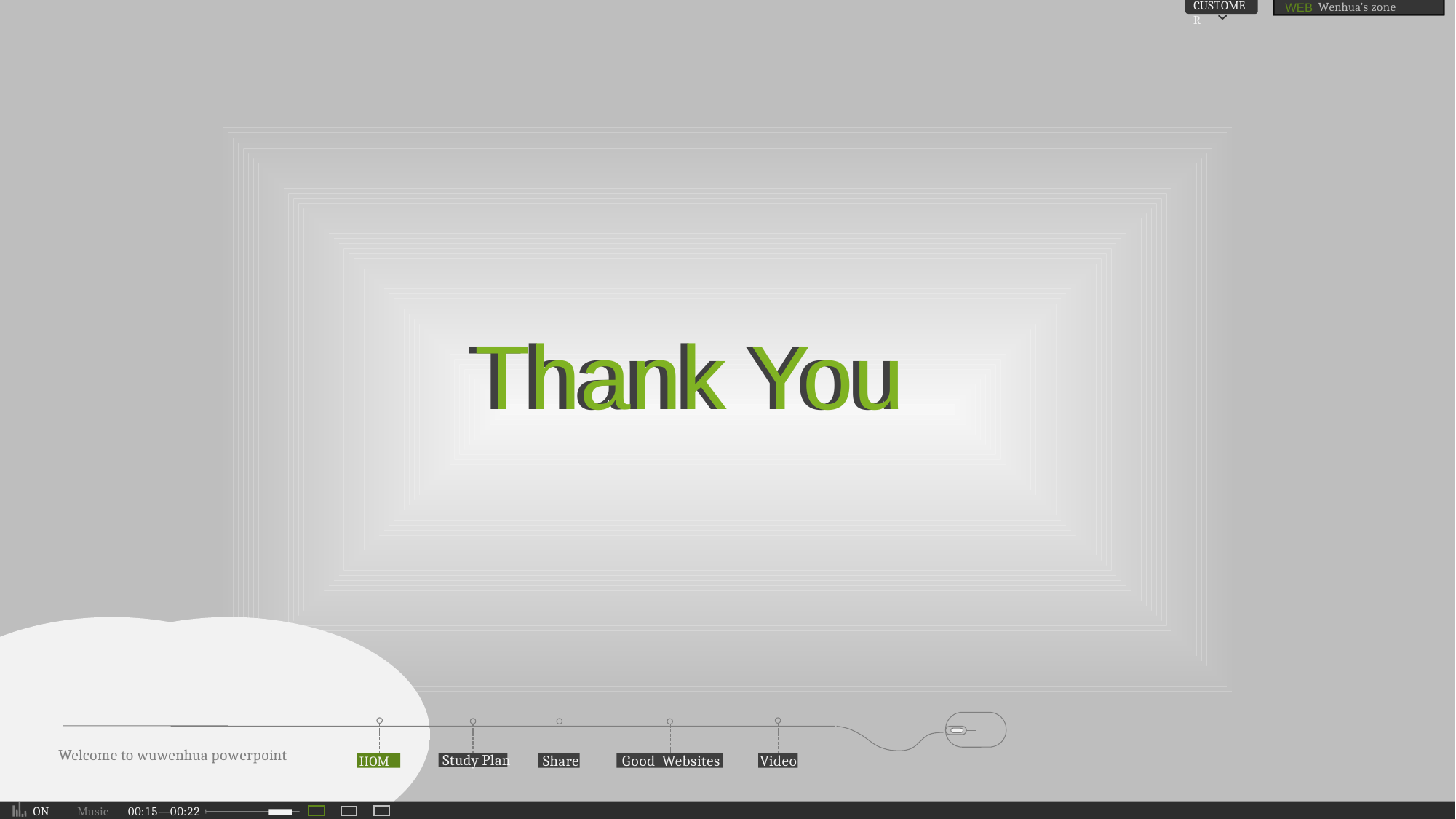

CUSTOMER
Wenhua’s zone
WEB

Thank You
Thank You

Welcome to wuwenhua powerpoint

Study Plan
Share
Good  Websites
Video
HOME

ON
Music       00:15—00:22